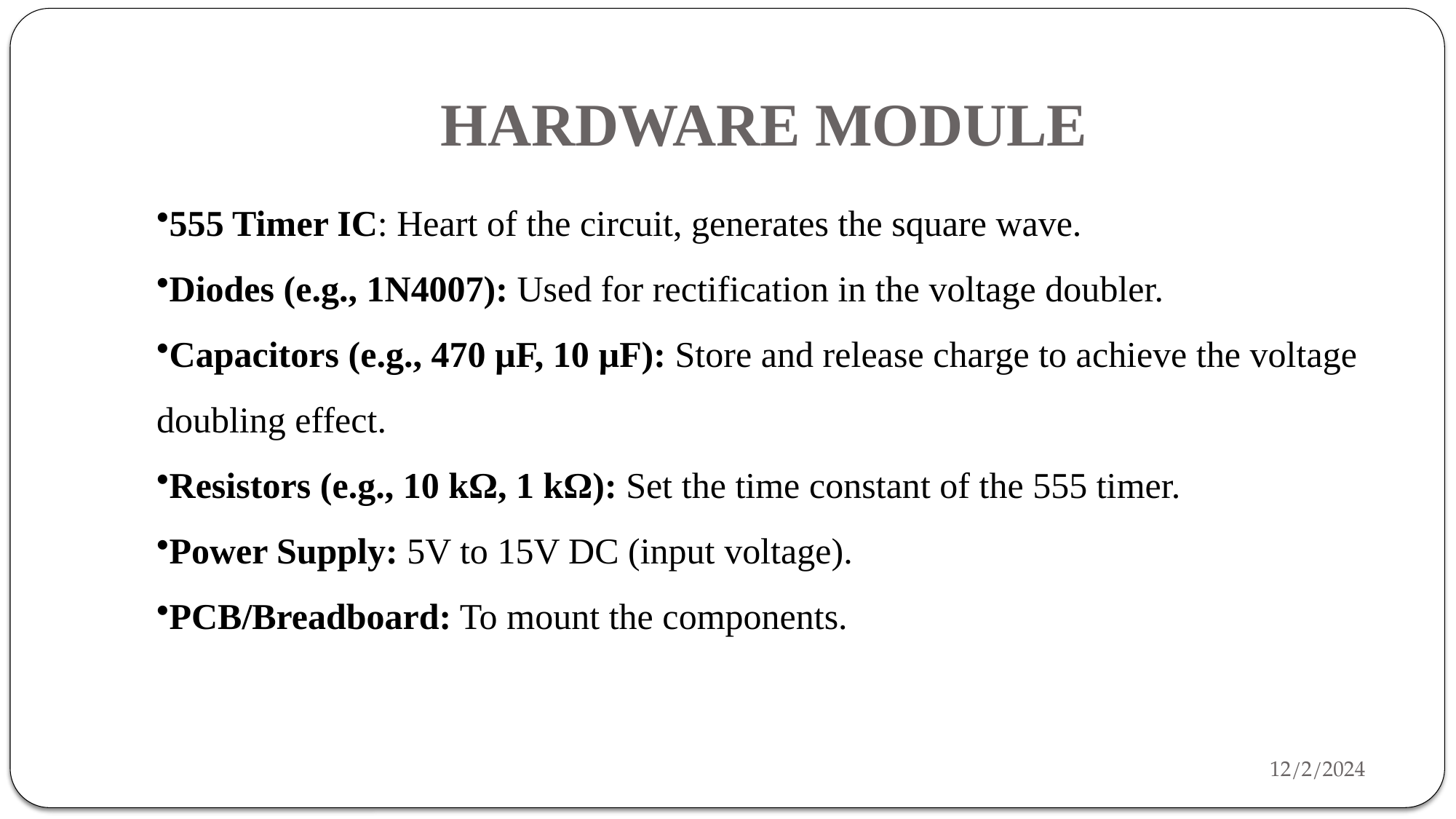

# HARDWARE MODULE
555 Timer IC: Heart of the circuit, generates the square wave.
Diodes (e.g., 1N4007): Used for rectification in the voltage doubler.
Capacitors (e.g., 470 µF, 10 µF): Store and release charge to achieve the voltage doubling effect.
Resistors (e.g., 10 kΩ, 1 kΩ): Set the time constant of the 555 timer.
Power Supply: 5V to 15V DC (input voltage).
PCB/Breadboard: To mount the components.

12/2/2024